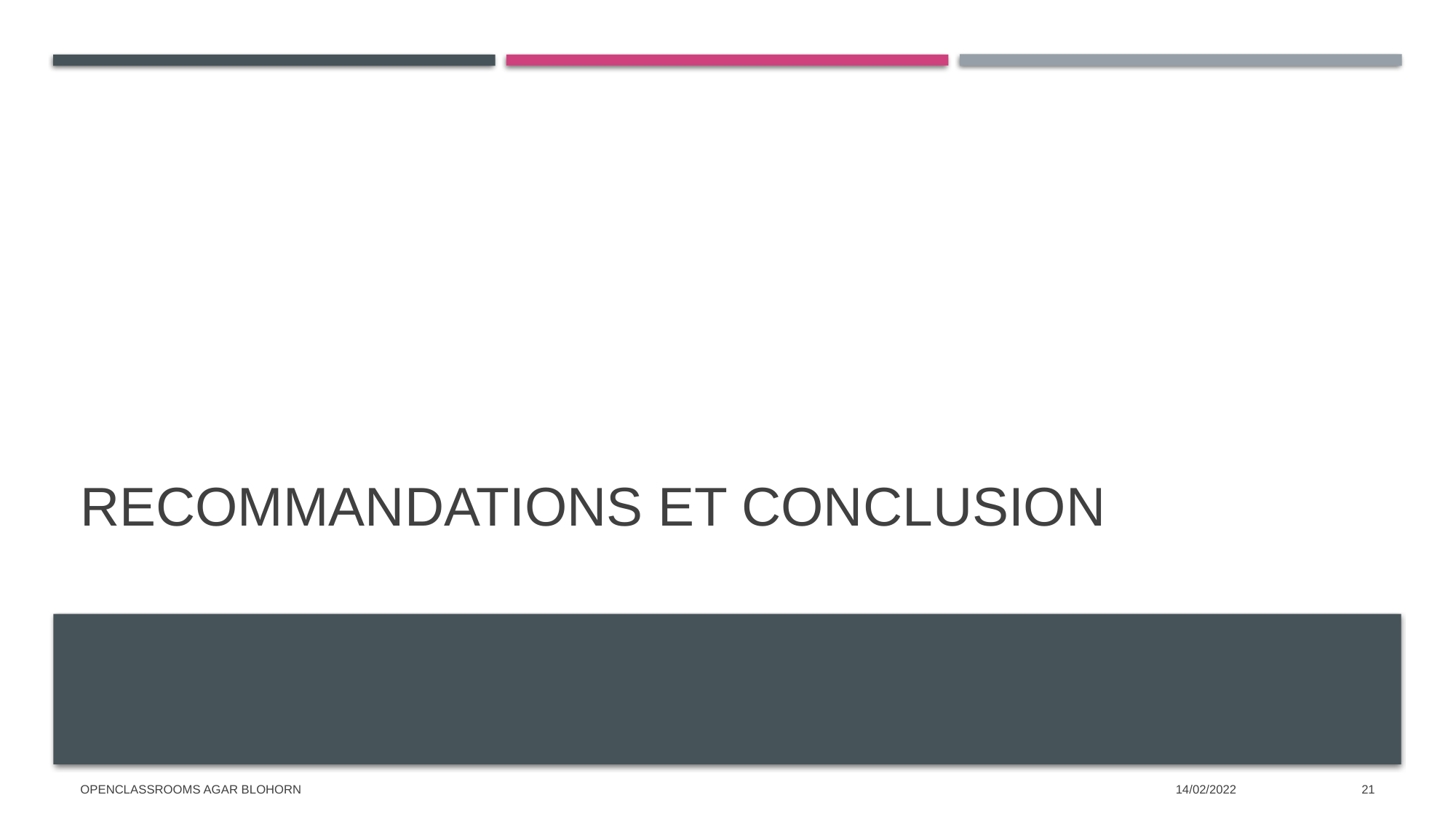

# Recommandations et conclusion
Openclassrooms Agar Blohorn
14/02/2022
21